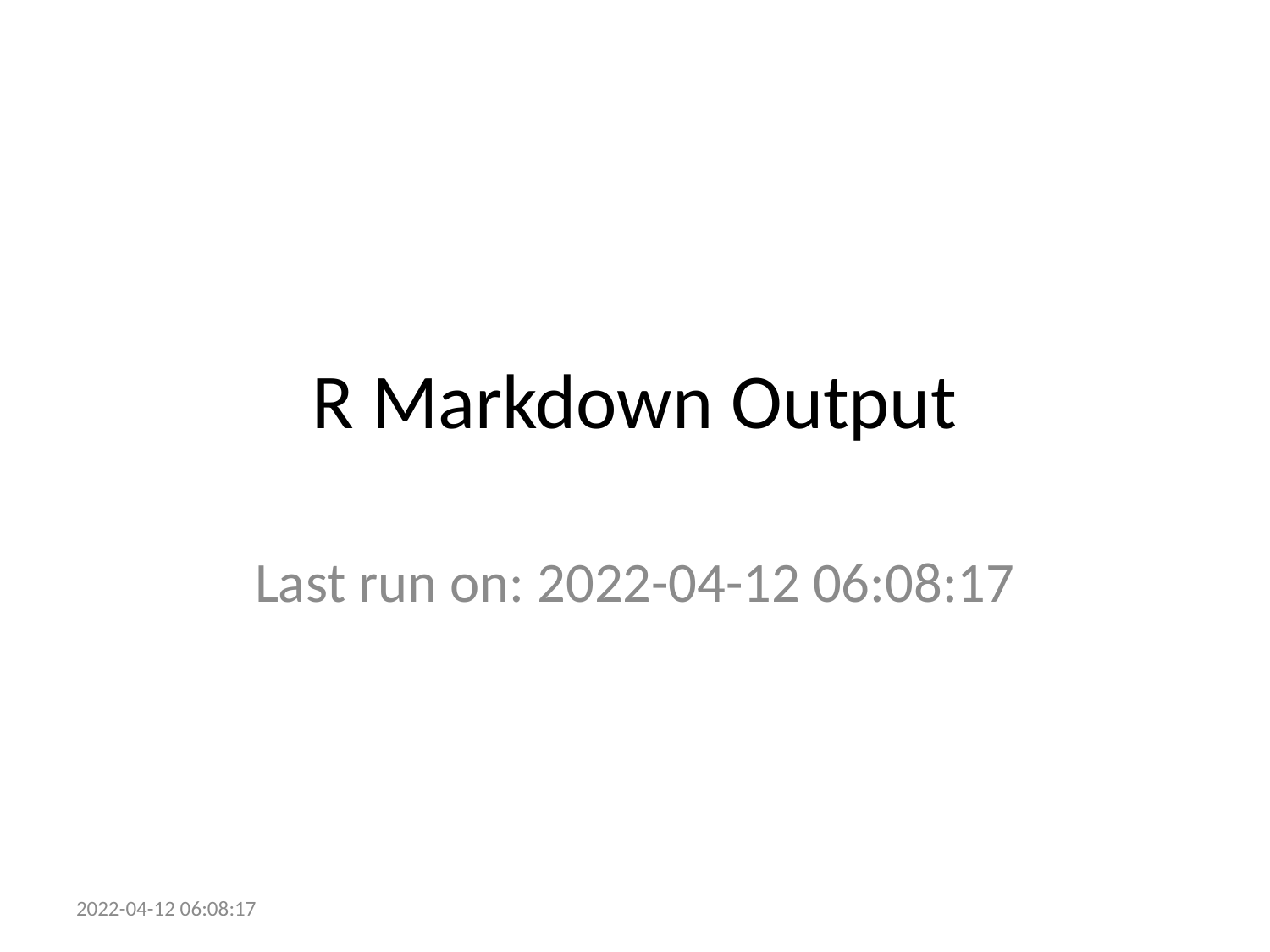

# R Markdown Output
Last run on: 2022-04-12 06:08:17
2022-04-12 06:08:17